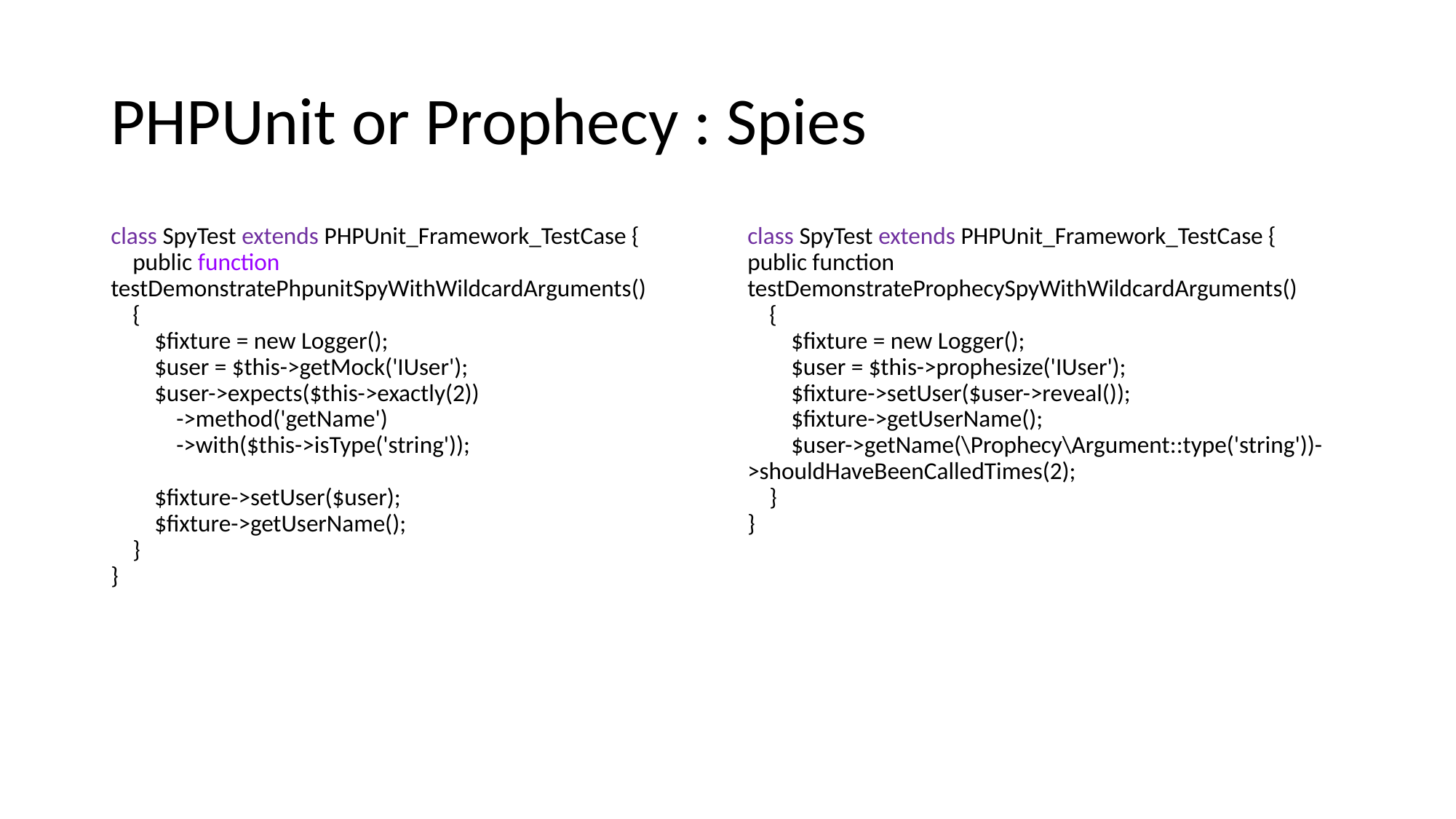

PHPUnit or Prophecy : Spies
class SpyTest extends PHPUnit_Framework_TestCase {
    public function testDemonstratePhpunitSpyWithWildcardArguments()
    {
        $fixture = new Logger();
        $user = $this->getMock('IUser');
        $user->expects($this->exactly(2))
            ->method('getName')
            ->with($this->isType('string'));

        $fixture->setUser($user);
        $fixture->getUserName();
    }
}
class SpyTest extends PHPUnit_Framework_TestCase {
public function testDemonstrateProphecySpyWithWildcardArguments()
    {
        $fixture = new Logger();
        $user = $this->prophesize('IUser');
        $fixture->setUser($user->reveal());
        $fixture->getUserName();
        $user->getName(\Prophecy\Argument::type('string'))->shouldHaveBeenCalledTimes(2);
    }
}